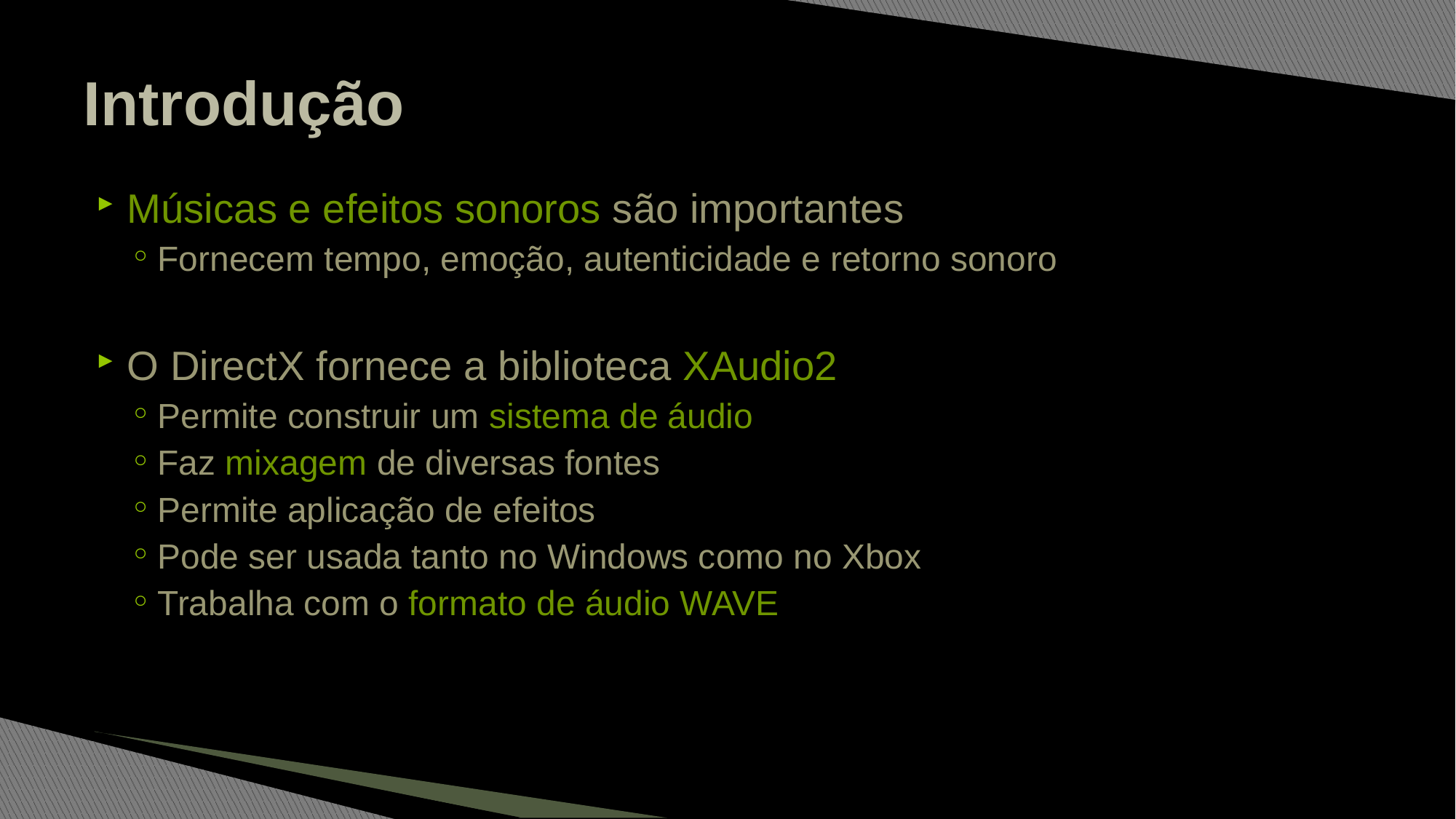

# Introdução
Músicas e efeitos sonoros são importantes
Fornecem tempo, emoção, autenticidade e retorno sonoro

O DirectX fornece a biblioteca XAudio2
Permite construir um sistema de áudio
Faz mixagem de diversas fontes
Permite aplicação de efeitos
Pode ser usada tanto no Windows como no Xbox
Trabalha com o formato de áudio WAVE